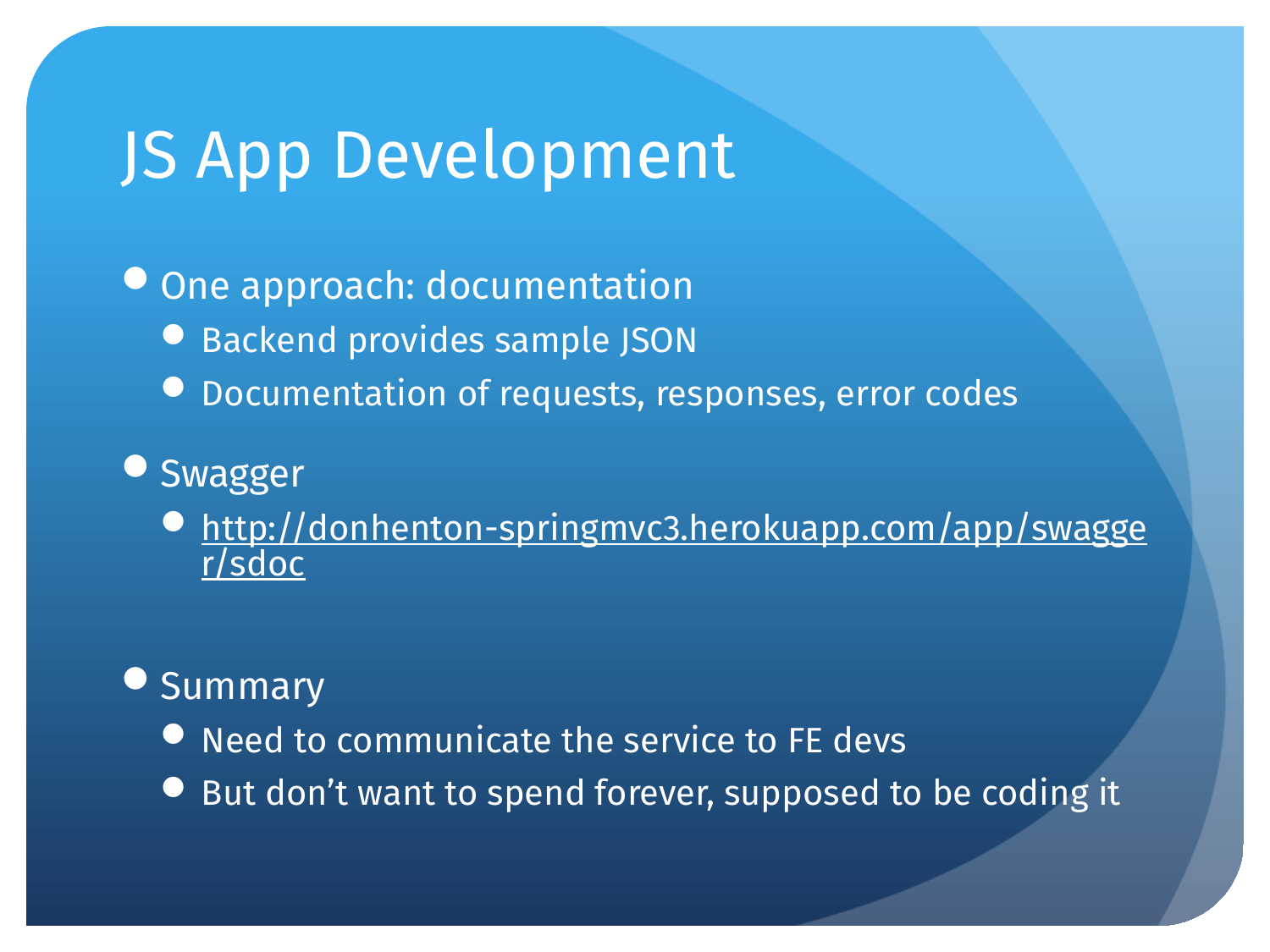

# JS App Development
One approach: documentation
Backend provides sample JSON
Documentation of requests, responses, error codes
Swagger
http://donhenton-springmvc3.herokuapp.com/app/swagger/sdoc
Summary
Need to communicate the service to FE devs
But don’t want to spend forever, supposed to be coding it